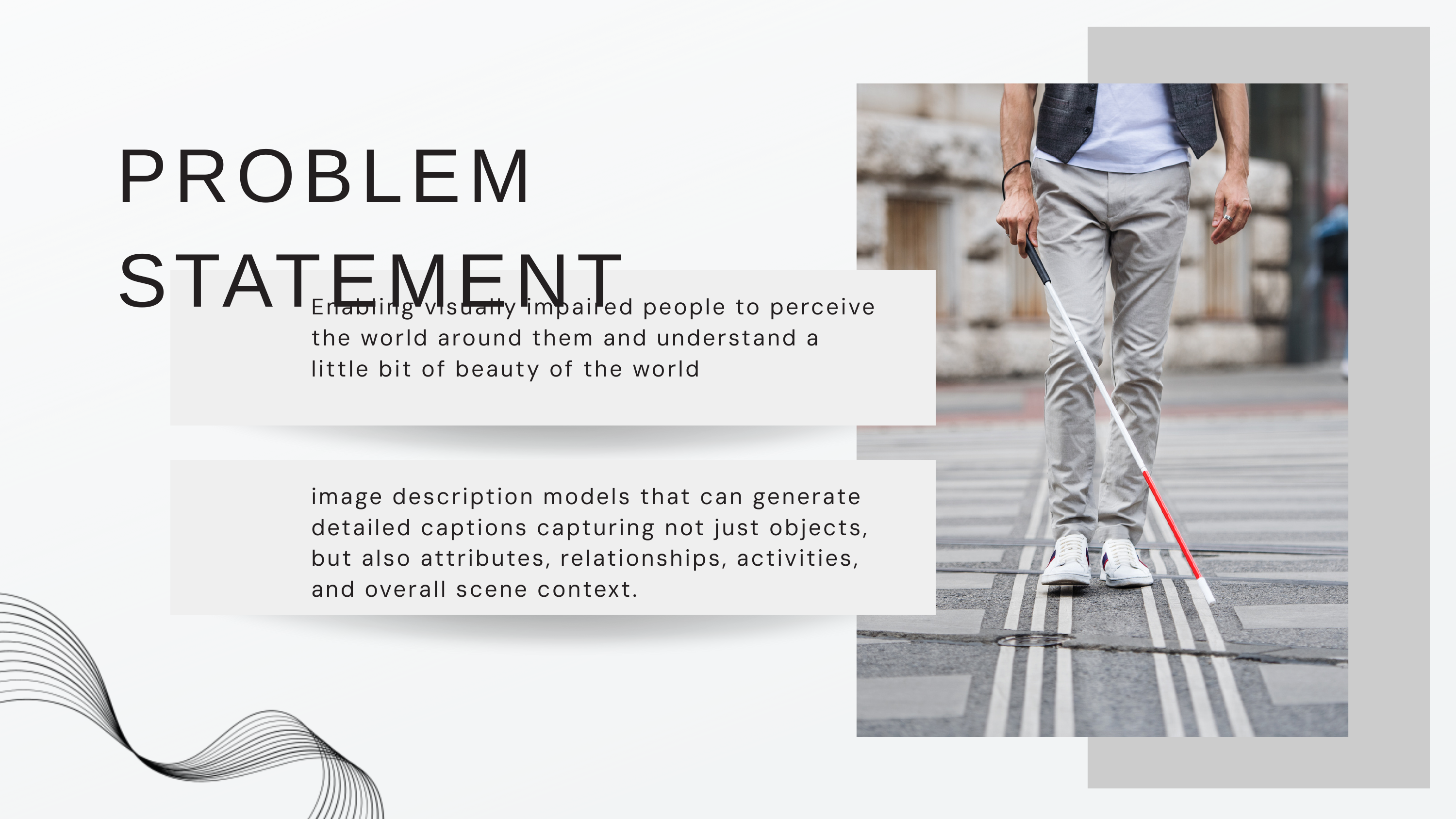

PROBLEM STATEMENT

Enabling visually impaired people to perceive the world around them and understand a little bit of beauty of the world

image description models that can generate detailed captions capturing not just objects, but also attributes, relationships, activities, and overall scene context.